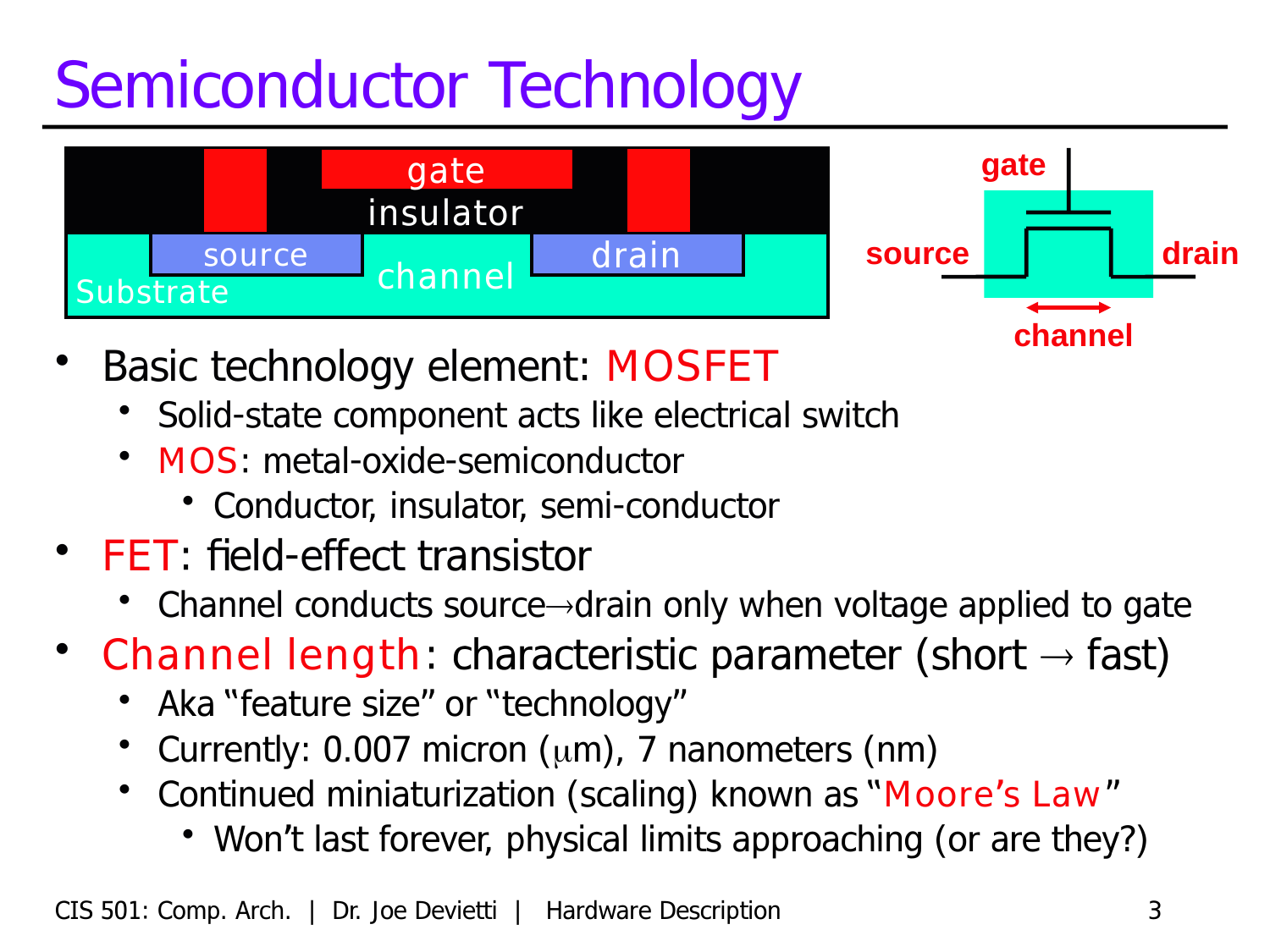

# Semiconductor Technology

gate

source
drain

channel

gate

insulator
channel
source
drain
Substrate
Basic technology element: MOSFET
Solid-state component acts like electrical switch
MOS: metal-oxide-semiconductor
Conductor, insulator, semi-conductor
FET: field-effect transistor
Channel conducts source→drain only when voltage applied to gate
Channel length: characteristic parameter (short → fast)
Aka “feature size” or “technology”
Currently: 0.007 micron (μm), 7 nanometers (nm)
Continued miniaturization (scaling) known as “Moore’s Law”
Won’t last forever, physical limits approaching (or are they?)
CIS 501: Comp. Arch.  |  Dr. Joe Devietti  |   Hardware Description
3